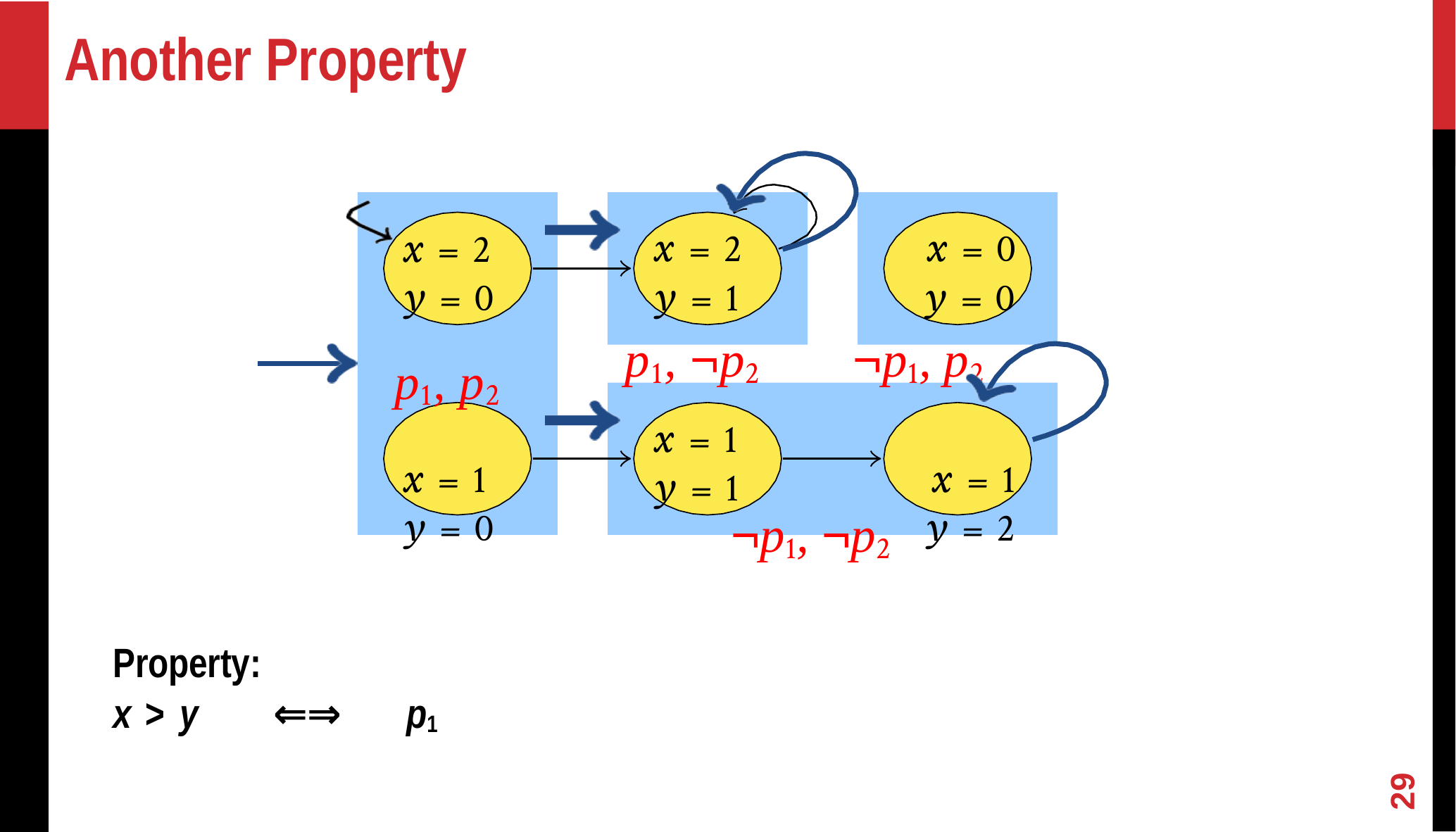

# Another Property

x = 2
y  = 0
p1, p2
x = 1
y  = 0
x = 0
y  = 0
p1, ¬p2	¬p1, p2
x = 1
y  = 2
x = 2
y  = 1

x = 1
y  = 1

¬p1, ¬p2
Property:
x > y	⇐⇒	p1
29